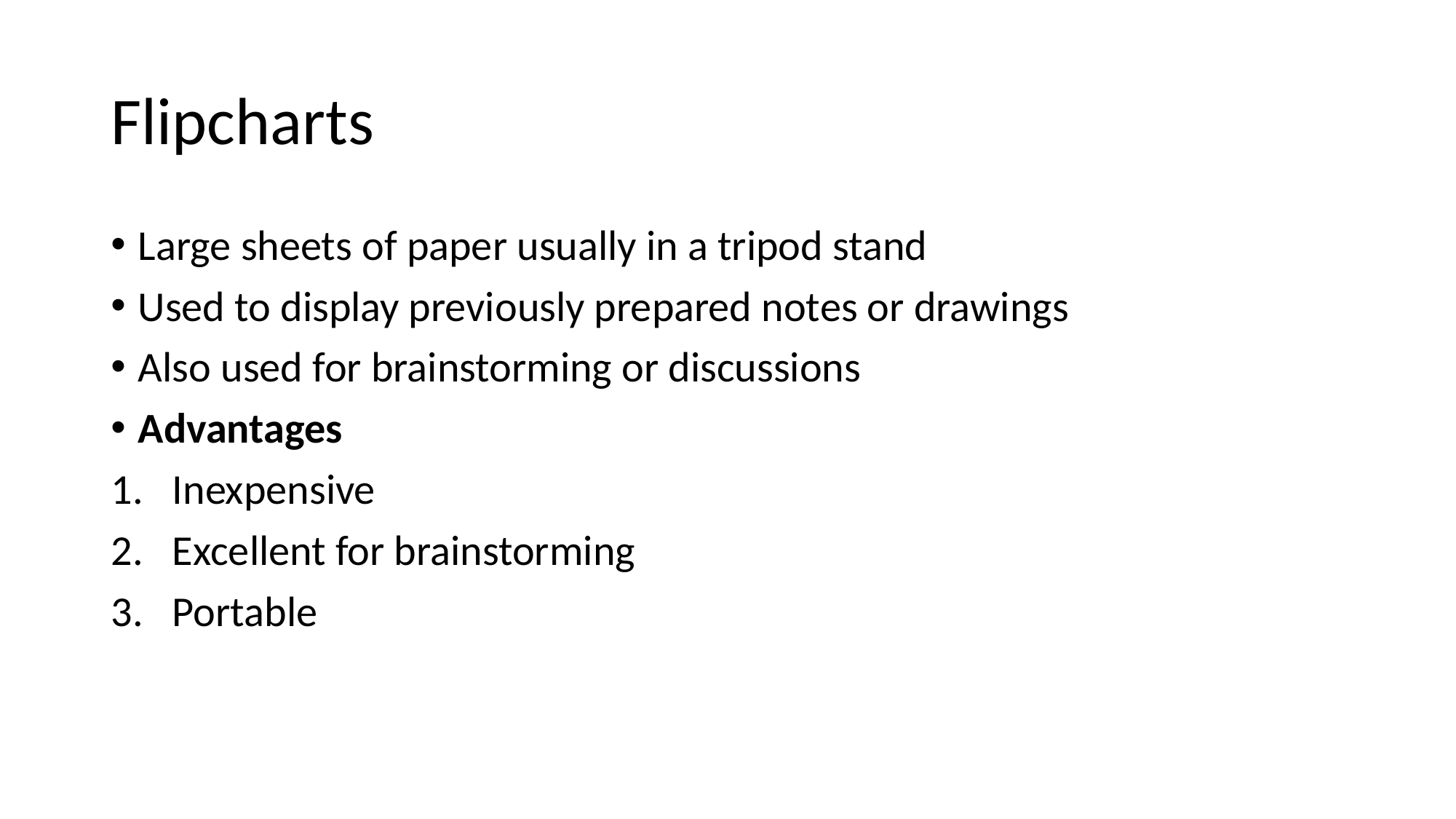

# Flipcharts
Large sheets of paper usually in a tripod stand
Used to display previously prepared notes or drawings
Also used for brainstorming or discussions
Advantages
Inexpensive
Excellent for brainstorming
Portable